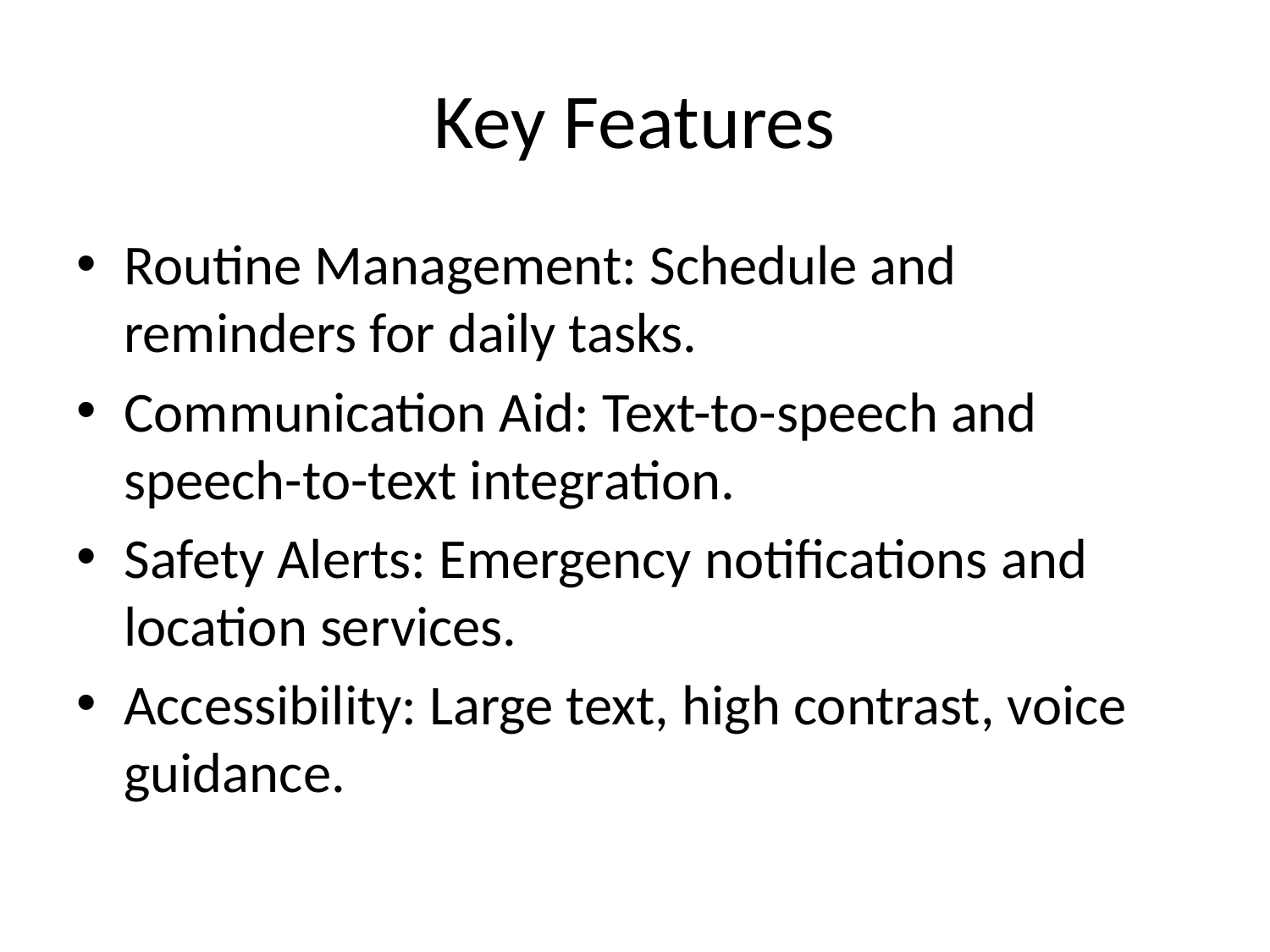

# Key Features
Routine Management: Schedule and reminders for daily tasks.
Communication Aid: Text-to-speech and speech-to-text integration.
Safety Alerts: Emergency notifications and location services.
Accessibility: Large text, high contrast, voice guidance.